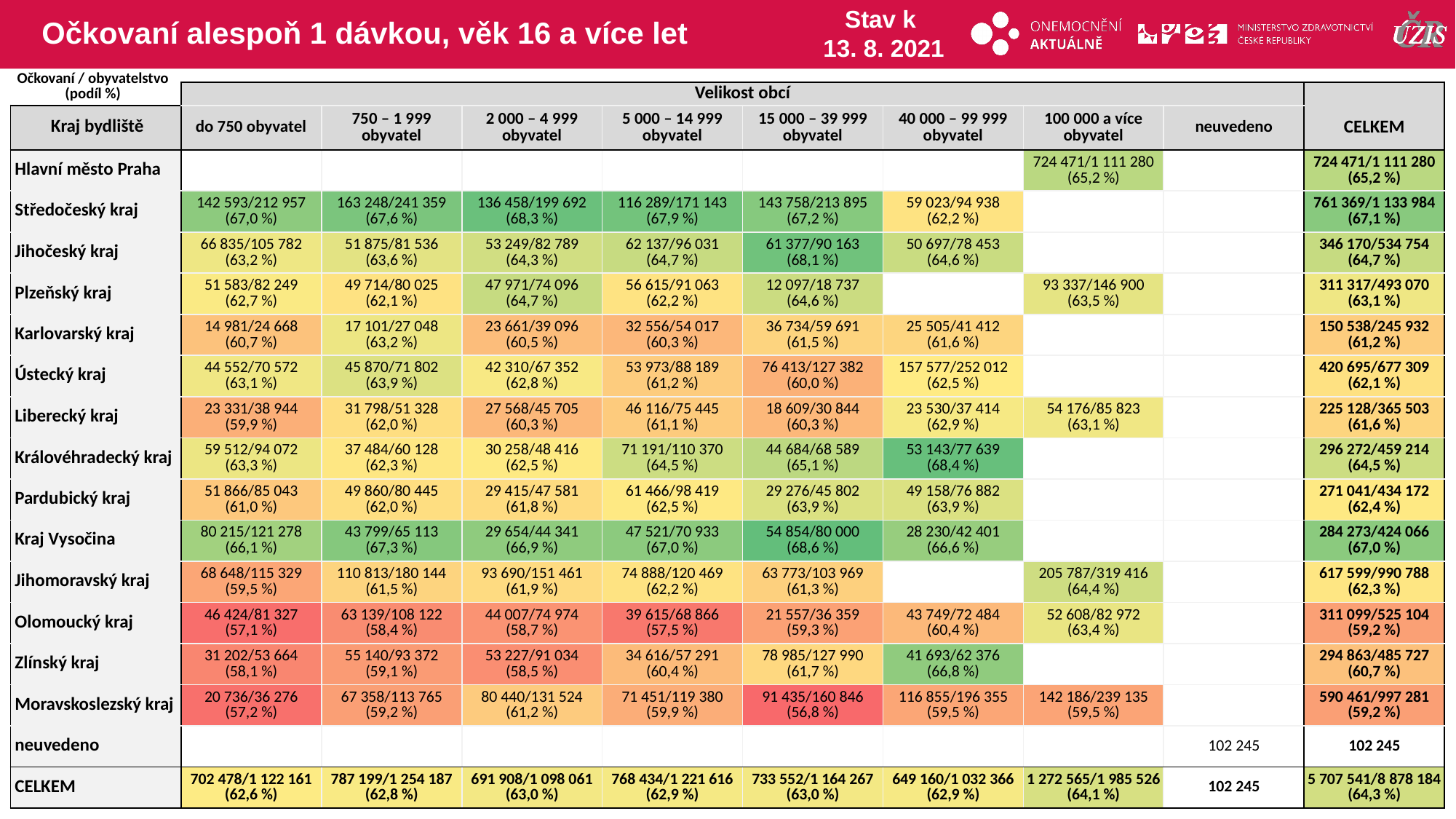

# Očkovaní alespoň 1 dávkou, věk 16 a více let
Stav k
13. 8. 2021
Očkovaní / obyvatelstvo
(podíl %)
|  | Velikost obcí |  |  |  |  |  |  |  |  |
| --- | --- | --- | --- | --- | --- | --- | --- | --- | --- |
| Kraj bydliště | do 750 obyvatel | 750 – 1 999 obyvatel | 2 000 – 4 999 obyvatel | 5 000 – 14 999 obyvatel | 15 000 – 39 999 obyvatel | 40 000 – 99 999 obyvatel | 100 000 a více obyvatel | neuvedeno | CELKEM |
| Hlavní město Praha |  |  |  |  |  |  | 724 471/1 111 280 (65,2 %) |  | 724 471/1 111 280 (65,2 %) |
| Středočeský kraj | 142 593/212 957 (67,0 %) | 163 248/241 359 (67,6 %) | 136 458/199 692 (68,3 %) | 116 289/171 143 (67,9 %) | 143 758/213 895 (67,2 %) | 59 023/94 938 (62,2 %) |  |  | 761 369/1 133 984 (67,1 %) |
| Jihočeský kraj | 66 835/105 782 (63,2 %) | 51 875/81 536 (63,6 %) | 53 249/82 789 (64,3 %) | 62 137/96 031 (64,7 %) | 61 377/90 163 (68,1 %) | 50 697/78 453 (64,6 %) |  |  | 346 170/534 754 (64,7 %) |
| Plzeňský kraj | 51 583/82 249 (62,7 %) | 49 714/80 025 (62,1 %) | 47 971/74 096 (64,7 %) | 56 615/91 063 (62,2 %) | 12 097/18 737 (64,6 %) |  | 93 337/146 900 (63,5 %) |  | 311 317/493 070 (63,1 %) |
| Karlovarský kraj | 14 981/24 668 (60,7 %) | 17 101/27 048 (63,2 %) | 23 661/39 096 (60,5 %) | 32 556/54 017 (60,3 %) | 36 734/59 691 (61,5 %) | 25 505/41 412 (61,6 %) |  |  | 150 538/245 932 (61,2 %) |
| Ústecký kraj | 44 552/70 572 (63,1 %) | 45 870/71 802 (63,9 %) | 42 310/67 352 (62,8 %) | 53 973/88 189 (61,2 %) | 76 413/127 382 (60,0 %) | 157 577/252 012 (62,5 %) |  |  | 420 695/677 309 (62,1 %) |
| Liberecký kraj | 23 331/38 944 (59,9 %) | 31 798/51 328 (62,0 %) | 27 568/45 705 (60,3 %) | 46 116/75 445 (61,1 %) | 18 609/30 844 (60,3 %) | 23 530/37 414 (62,9 %) | 54 176/85 823 (63,1 %) |  | 225 128/365 503 (61,6 %) |
| Královéhradecký kraj | 59 512/94 072 (63,3 %) | 37 484/60 128 (62,3 %) | 30 258/48 416 (62,5 %) | 71 191/110 370 (64,5 %) | 44 684/68 589 (65,1 %) | 53 143/77 639 (68,4 %) |  |  | 296 272/459 214 (64,5 %) |
| Pardubický kraj | 51 866/85 043 (61,0 %) | 49 860/80 445 (62,0 %) | 29 415/47 581 (61,8 %) | 61 466/98 419 (62,5 %) | 29 276/45 802 (63,9 %) | 49 158/76 882 (63,9 %) |  |  | 271 041/434 172 (62,4 %) |
| Kraj Vysočina | 80 215/121 278 (66,1 %) | 43 799/65 113 (67,3 %) | 29 654/44 341 (66,9 %) | 47 521/70 933 (67,0 %) | 54 854/80 000 (68,6 %) | 28 230/42 401 (66,6 %) |  |  | 284 273/424 066 (67,0 %) |
| Jihomoravský kraj | 68 648/115 329 (59,5 %) | 110 813/180 144 (61,5 %) | 93 690/151 461 (61,9 %) | 74 888/120 469 (62,2 %) | 63 773/103 969 (61,3 %) |  | 205 787/319 416 (64,4 %) |  | 617 599/990 788 (62,3 %) |
| Olomoucký kraj | 46 424/81 327 (57,1 %) | 63 139/108 122 (58,4 %) | 44 007/74 974 (58,7 %) | 39 615/68 866 (57,5 %) | 21 557/36 359 (59,3 %) | 43 749/72 484 (60,4 %) | 52 608/82 972 (63,4 %) |  | 311 099/525 104 (59,2 %) |
| Zlínský kraj | 31 202/53 664 (58,1 %) | 55 140/93 372 (59,1 %) | 53 227/91 034 (58,5 %) | 34 616/57 291 (60,4 %) | 78 985/127 990 (61,7 %) | 41 693/62 376 (66,8 %) |  |  | 294 863/485 727 (60,7 %) |
| Moravskoslezský kraj | 20 736/36 276 (57,2 %) | 67 358/113 765 (59,2 %) | 80 440/131 524 (61,2 %) | 71 451/119 380 (59,9 %) | 91 435/160 846 (56,8 %) | 116 855/196 355 (59,5 %) | 142 186/239 135 (59,5 %) |  | 590 461/997 281 (59,2 %) |
| neuvedeno |  |  |  |  |  |  |  | 102 245 | 102 245 |
| CELKEM | 702 478/1 122 161 (62,6 %) | 787 199/1 254 187 (62,8 %) | 691 908/1 098 061 (63,0 %) | 768 434/1 221 616 (62,9 %) | 733 552/1 164 267 (63,0 %) | 649 160/1 032 366 (62,9 %) | 1 272 565/1 985 526 (64,1 %) | 102 245 | 5 707 541/8 878 184 (64,3 %) |
|  |  |  |  |  |  |  |  |  |
| --- | --- | --- | --- | --- | --- | --- | --- | --- |
|  |  |  |  |  |  |  |  |  |
|  |  |  |  |  |  |  |  |  |
|  |  |  |  |  |  |  |  |  |
|  |  |  |  |  |  |  |  |  |
|  |  |  |  |  |  |  |  |  |
|  |  |  |  |  |  |  |  |  |
|  |  |  |  |  |  |  |  |  |
|  |  |  |  |  |  |  |  |  |
|  |  |  |  |  |  |  |  |  |
|  |  |  |  |  |  |  |  |  |
|  |  |  |  |  |  |  |  |  |
|  |  |  |  |  |  |  |  |  |
|  |  |  |  |  |  |  |  |  |
|  |  |  |  |  |  |  |  |  |
|  |  |  |  |  |  |  |  |  |